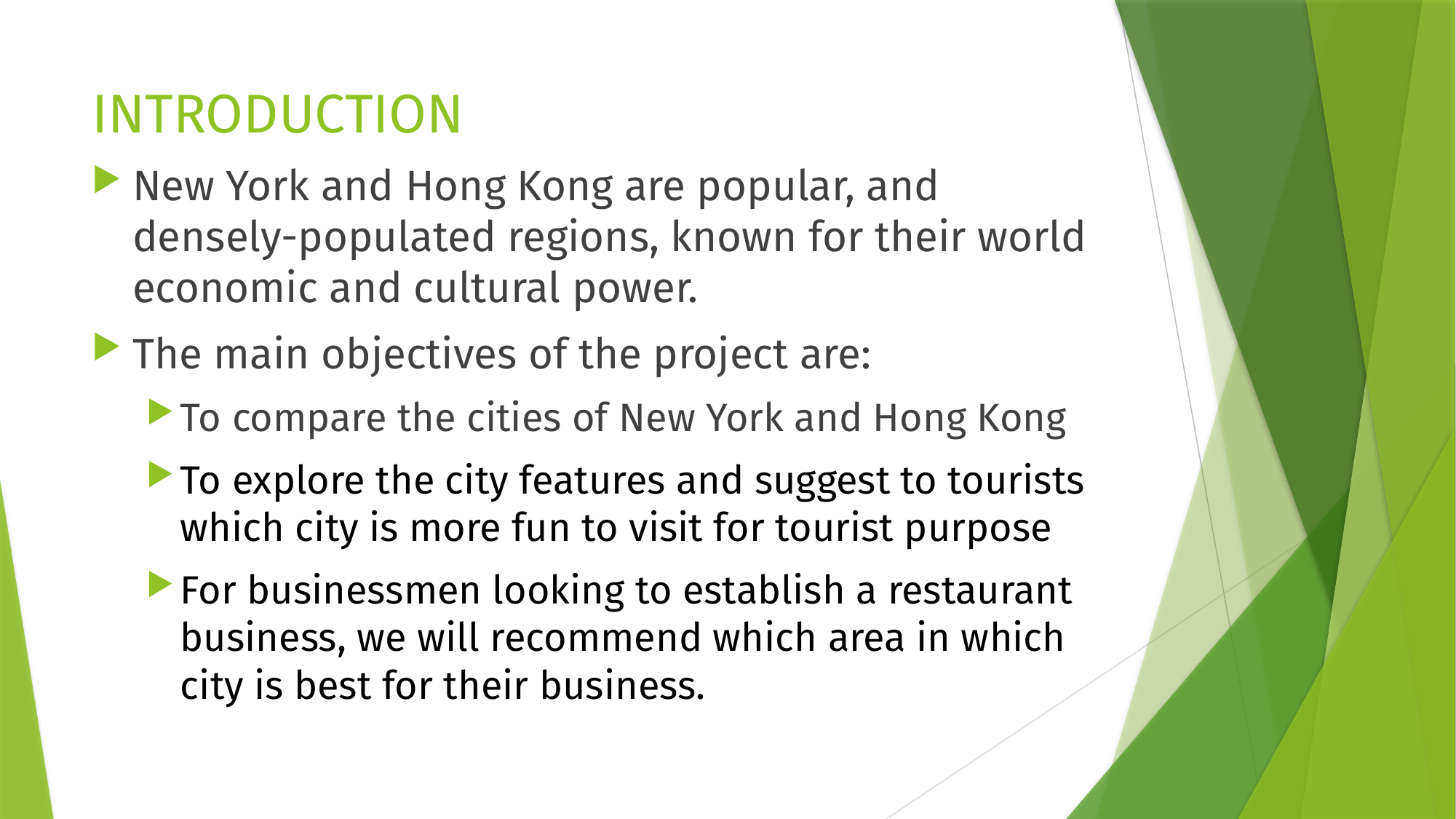

# INTRODUCTION
New York and Hong Kong are popular, and densely-populated regions, known for their world economic and cultural power.
The main objectives of the project are:
To compare the cities of New York and Hong Kong
To explore the city features and suggest to tourists which city is more fun to visit for tourist purpose
For businessmen looking to establish a restaurant business, we will recommend which area in which city is best for their business.